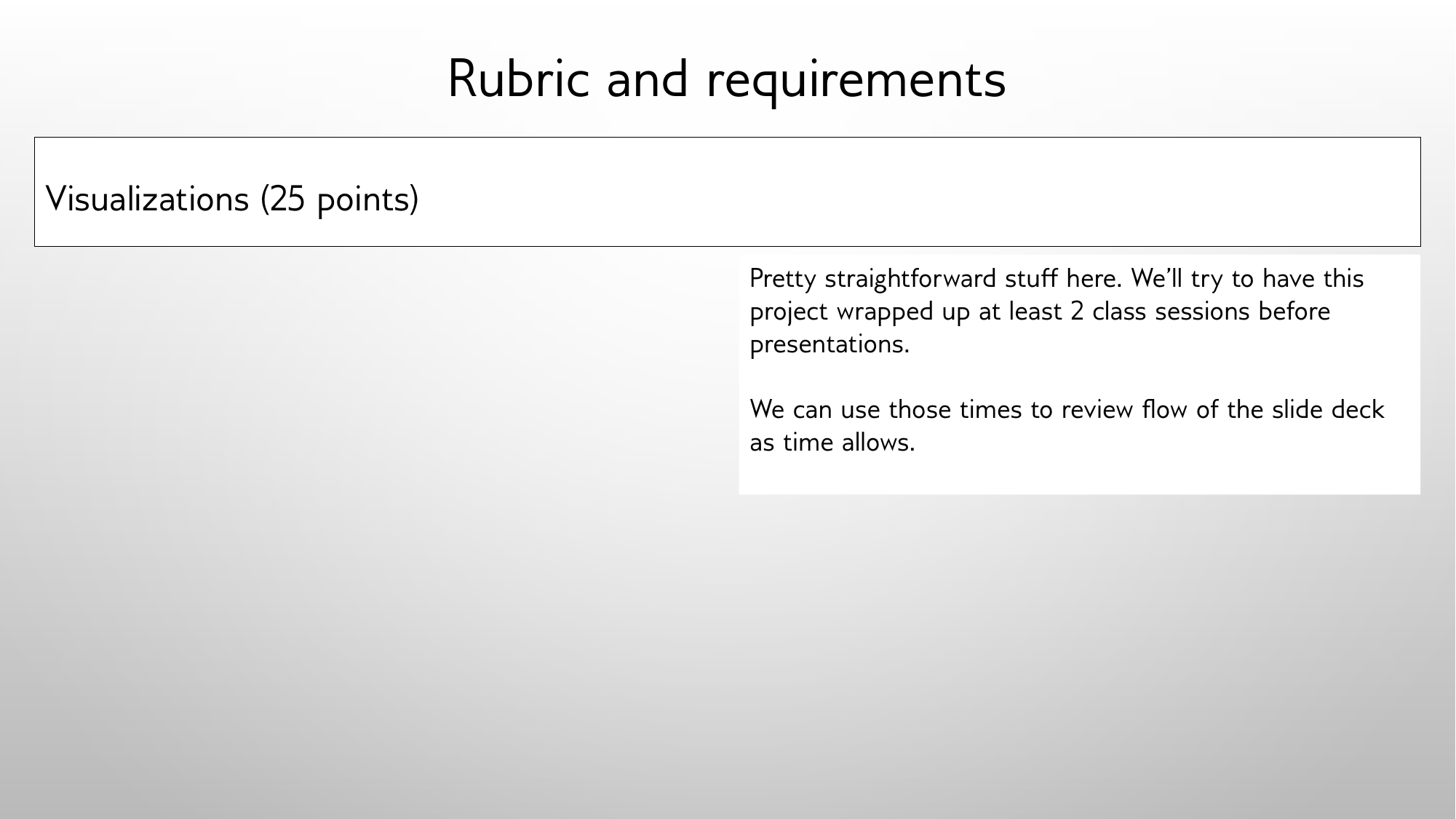

# Rubric and requirements
Visualizations (25 points)
Pretty straightforward stuff here. We’ll try to have this project wrapped up at least 2 class sessions before presentations.

We can use those times to review flow of the slide deck as time allows.